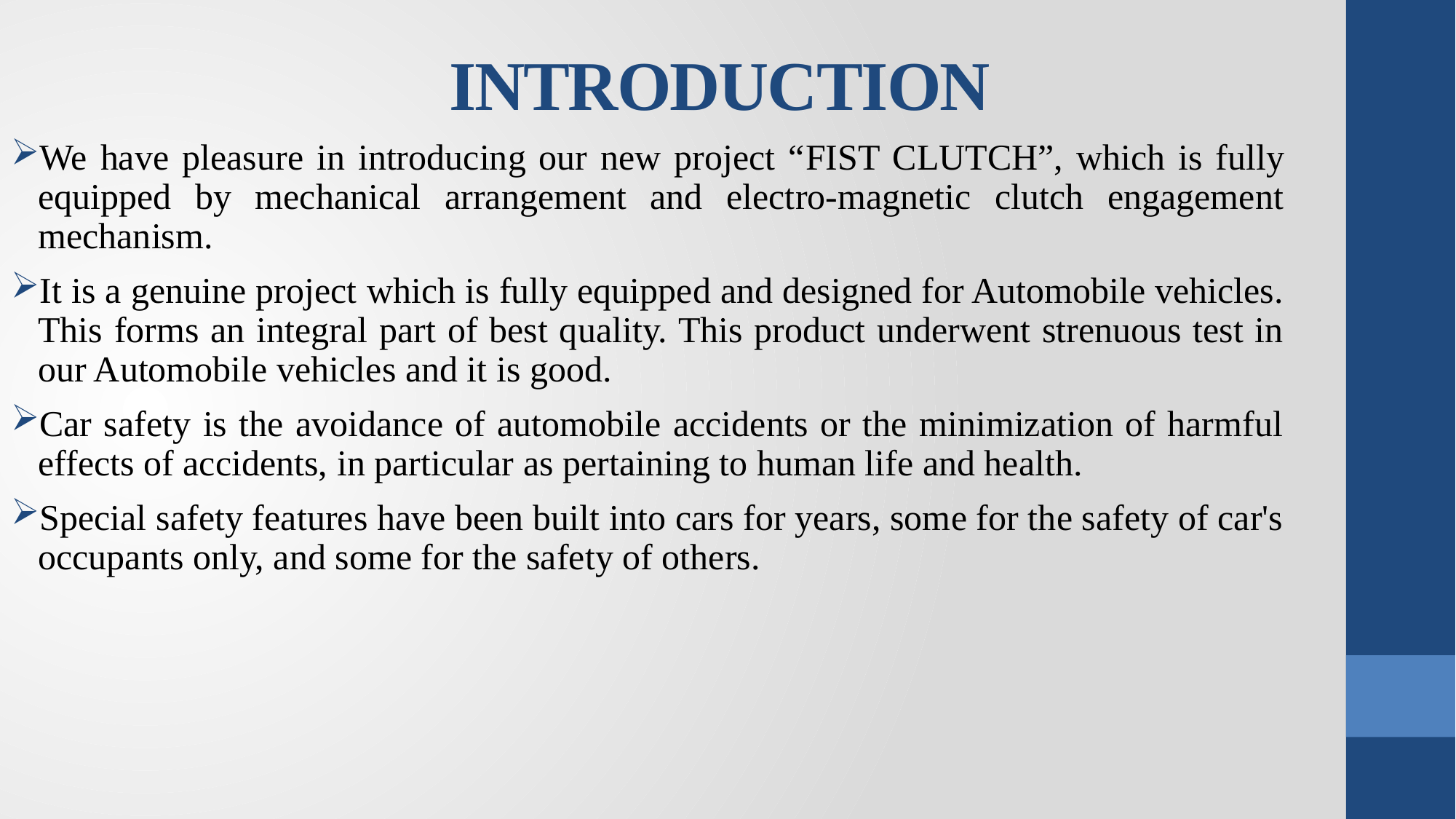

# INTRODUCTION
We have pleasure in introducing our new project “FIST CLUTCH”, which is fully equipped by mechanical arrangement and electro-magnetic clutch engagement mechanism.
It is a genuine project which is fully equipped and designed for Automobile vehicles. This forms an integral part of best quality. This product underwent strenuous test in our Automobile vehicles and it is good.
Car safety is the avoidance of automobile accidents or the minimization of harmful effects of accidents, in particular as pertaining to human life and health.
Special safety features have been built into cars for years, some for the safety of car's occupants only, and some for the safety of others.